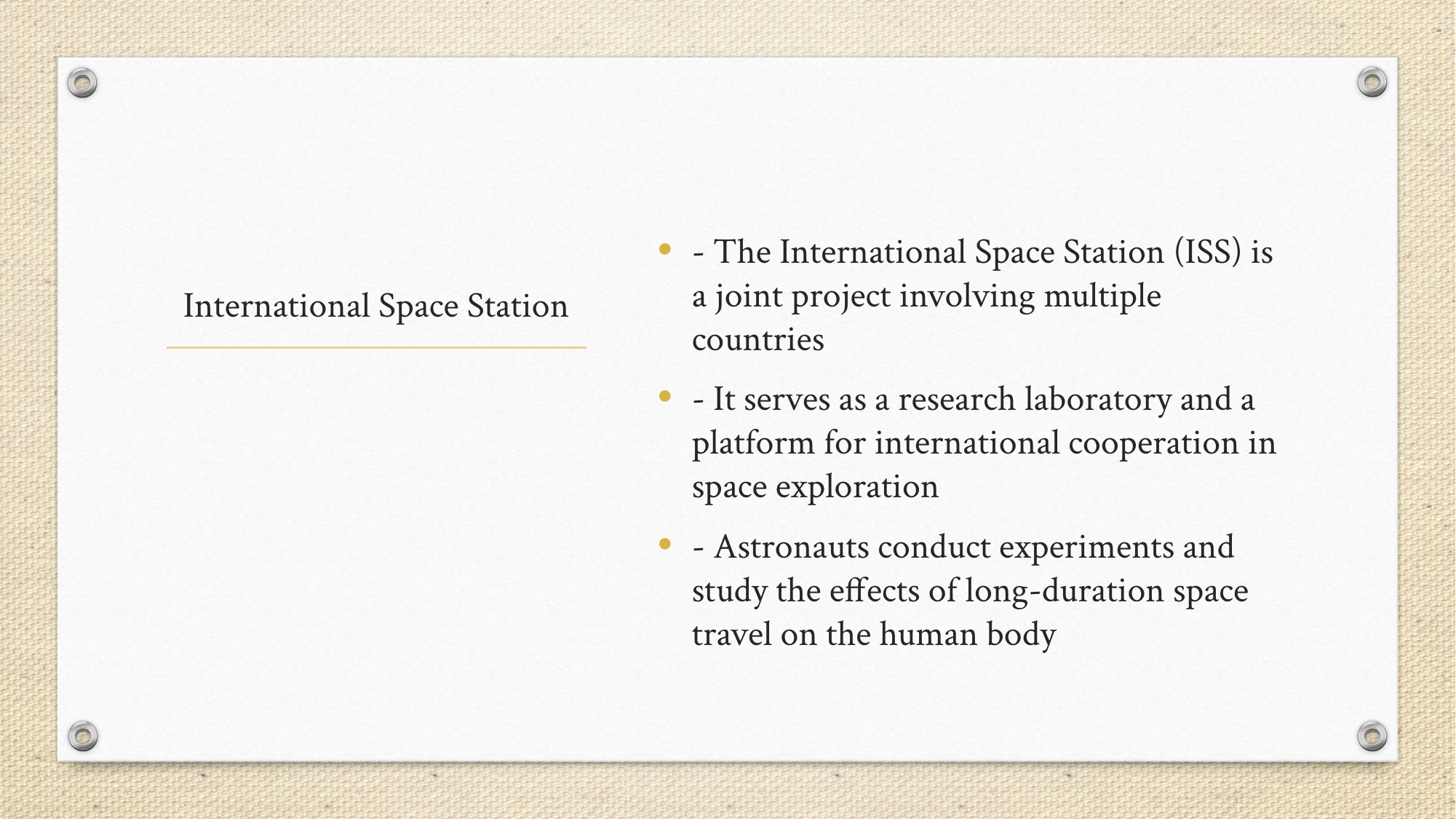

- The International Space Station (ISS) is a joint project involving multiple countries
- It serves as a research laboratory and a platform for international cooperation in space exploration
- Astronauts conduct experiments and study the effects of long-duration space travel on the human body
# International Space Station